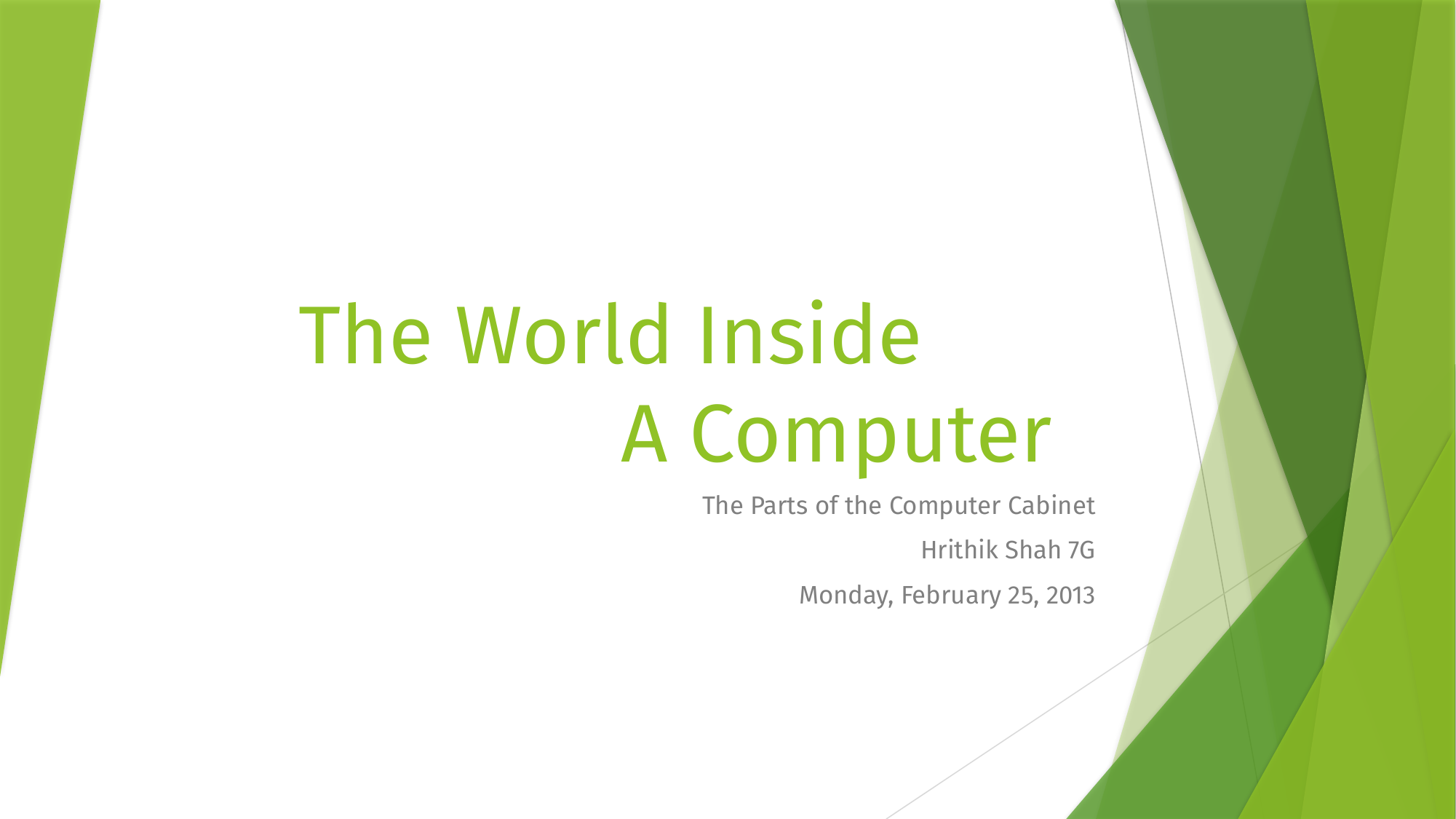

# The World Inside          A Computer
The Parts of the Computer Cabinet
Hrithik Shah 7G
Monday, February 25, 2013